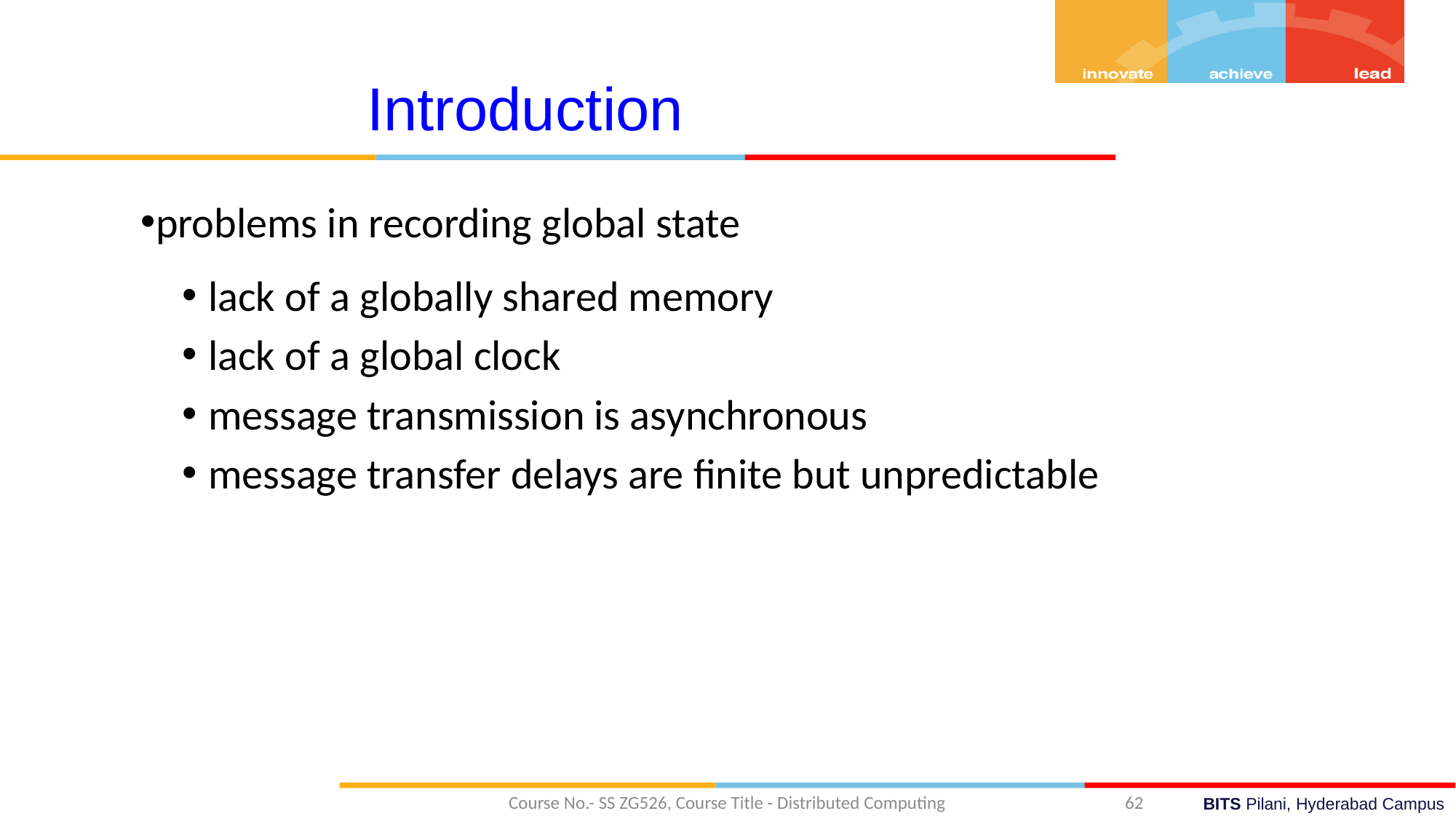

Introduction
problems in recording global state
lack of a globally shared memory
lack of a global clock
message transmission is asynchronous
message transfer delays are finite but unpredictable
Course No.- SS ZG526, Course Title - Distributed Computing
62